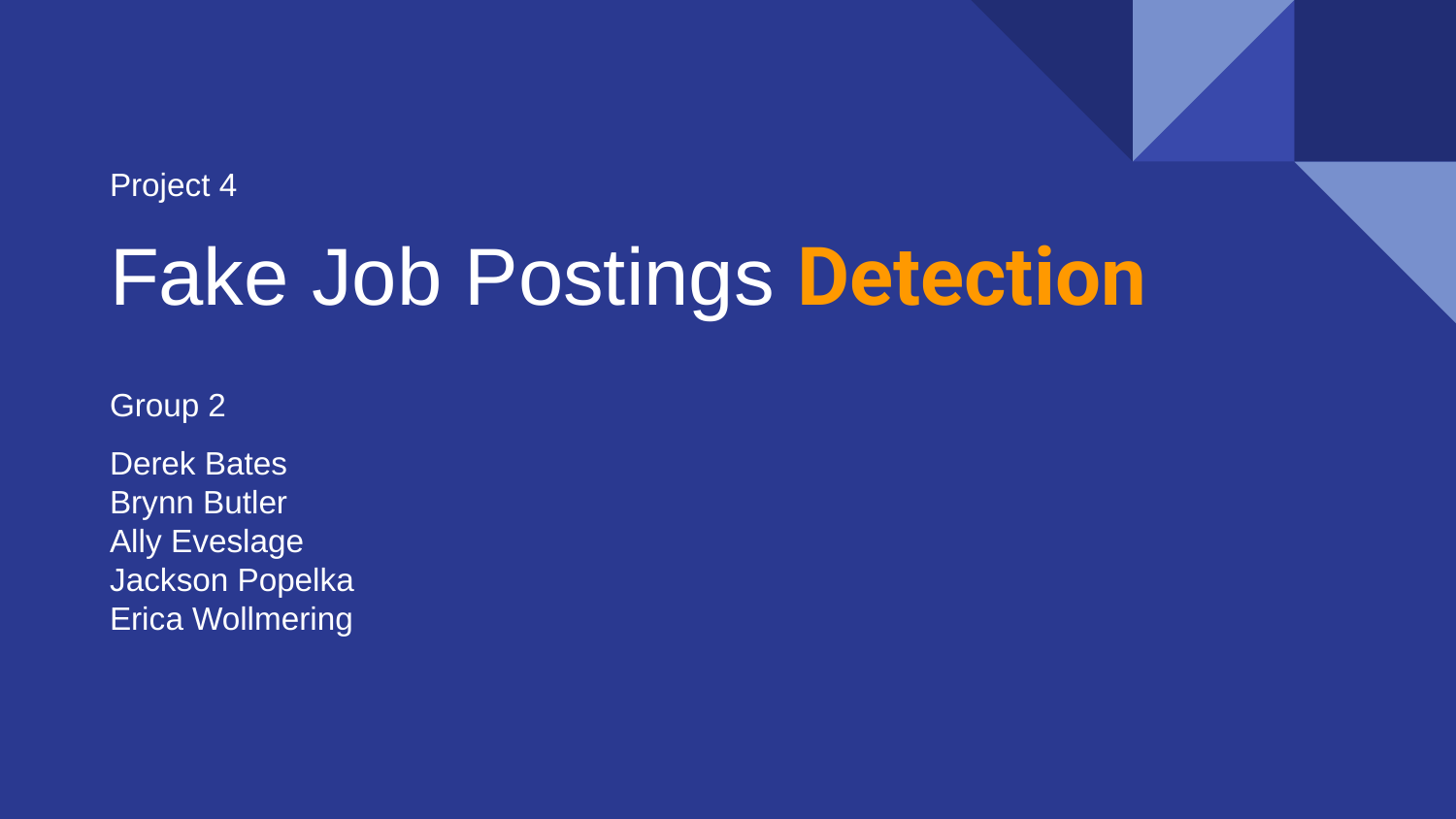

Project 4
# Fake Job Postings Detection
Group 2

Derek Bates
Brynn Butler
Ally Eveslage
Jackson Popelka
Erica Wollmering